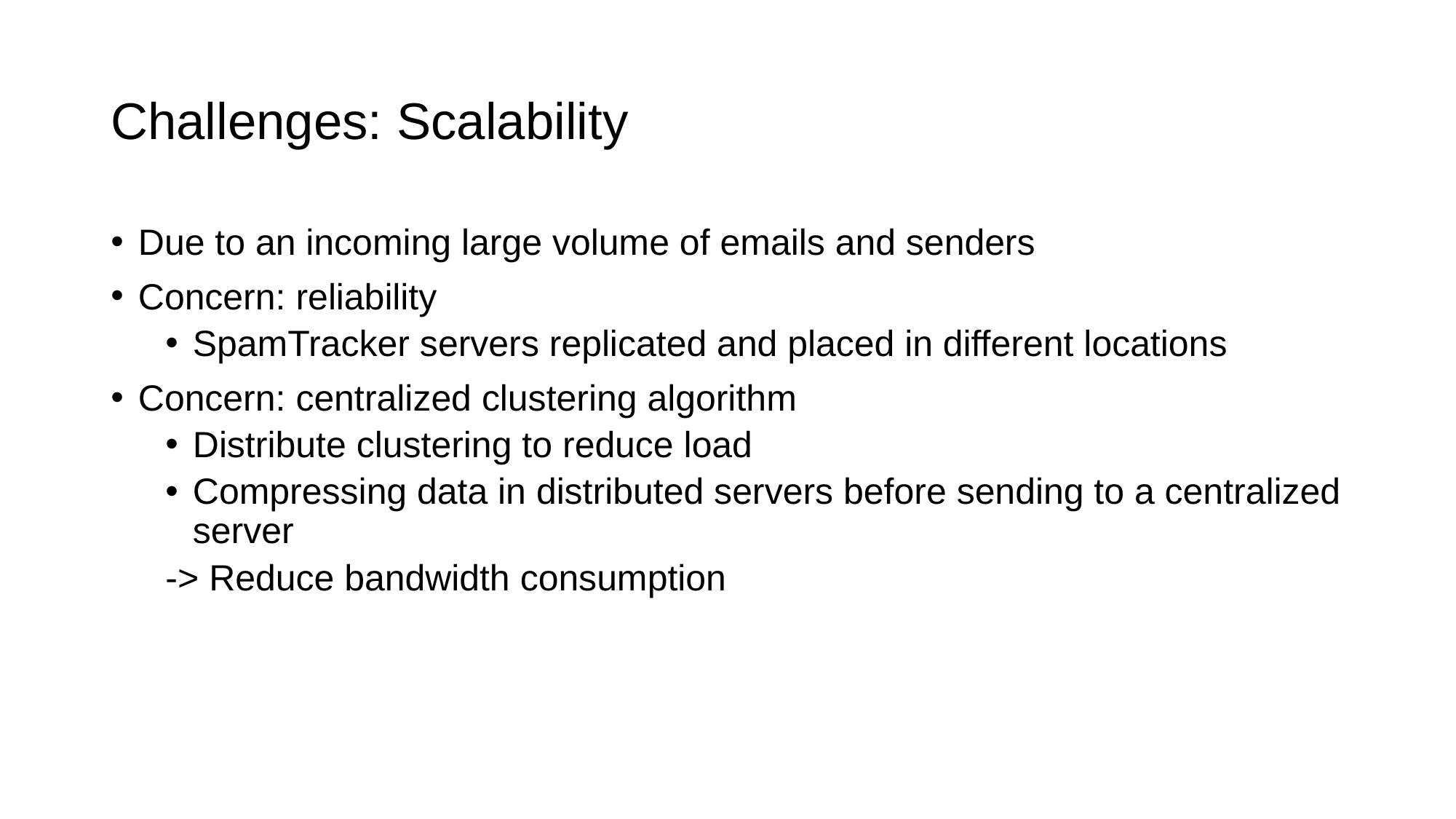

# Challenges: Scalability
Due to an incoming large volume of emails and senders
Concern: reliability
SpamTracker servers replicated and placed in different locations
Concern: centralized clustering algorithm
Distribute clustering to reduce load
Compressing data in distributed servers before sending to a centralized server
-> Reduce bandwidth consumption